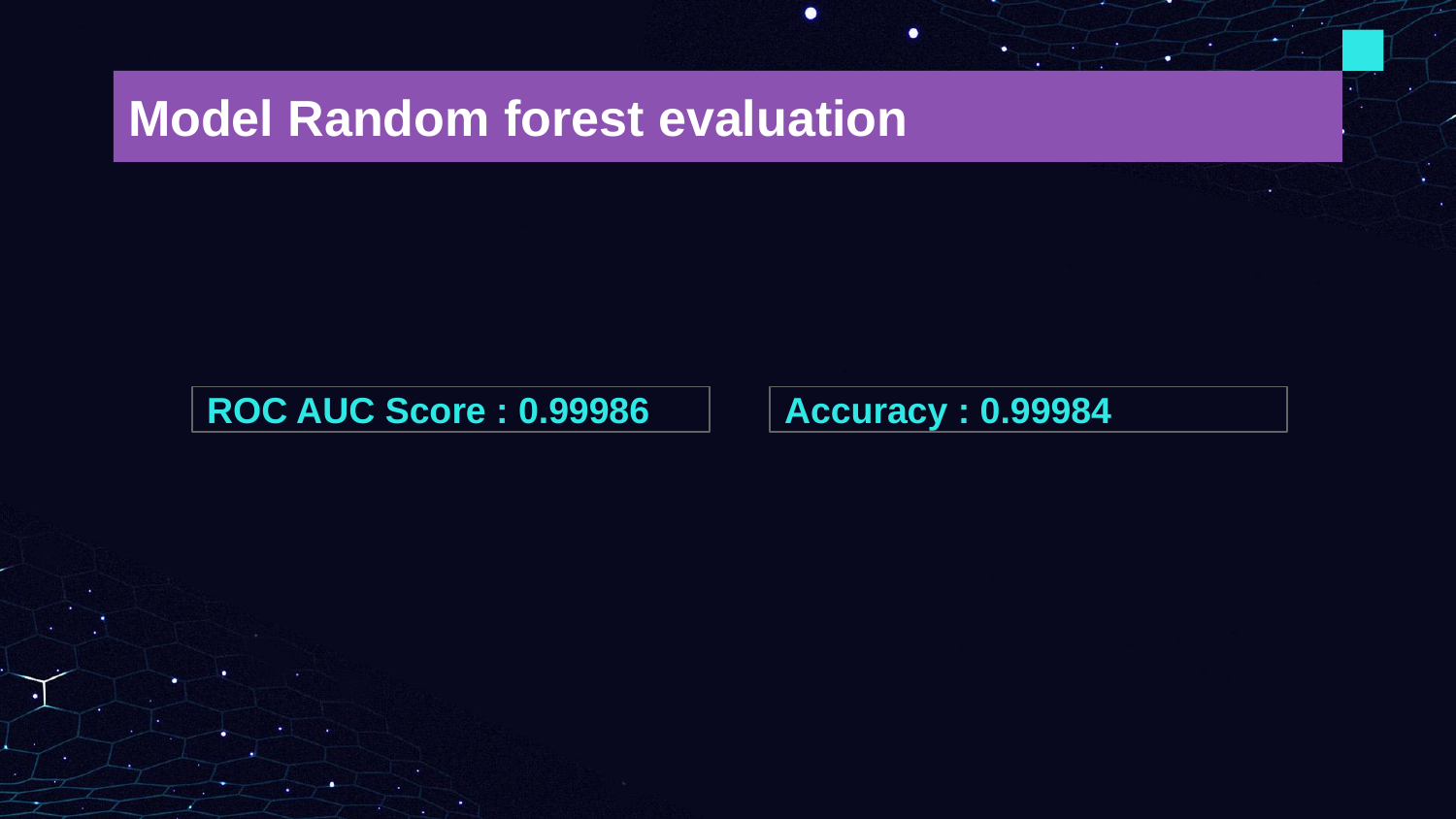

# Model Random forest evaluation
ROC AUC Score : 0.99986
Accuracy : 0.99984